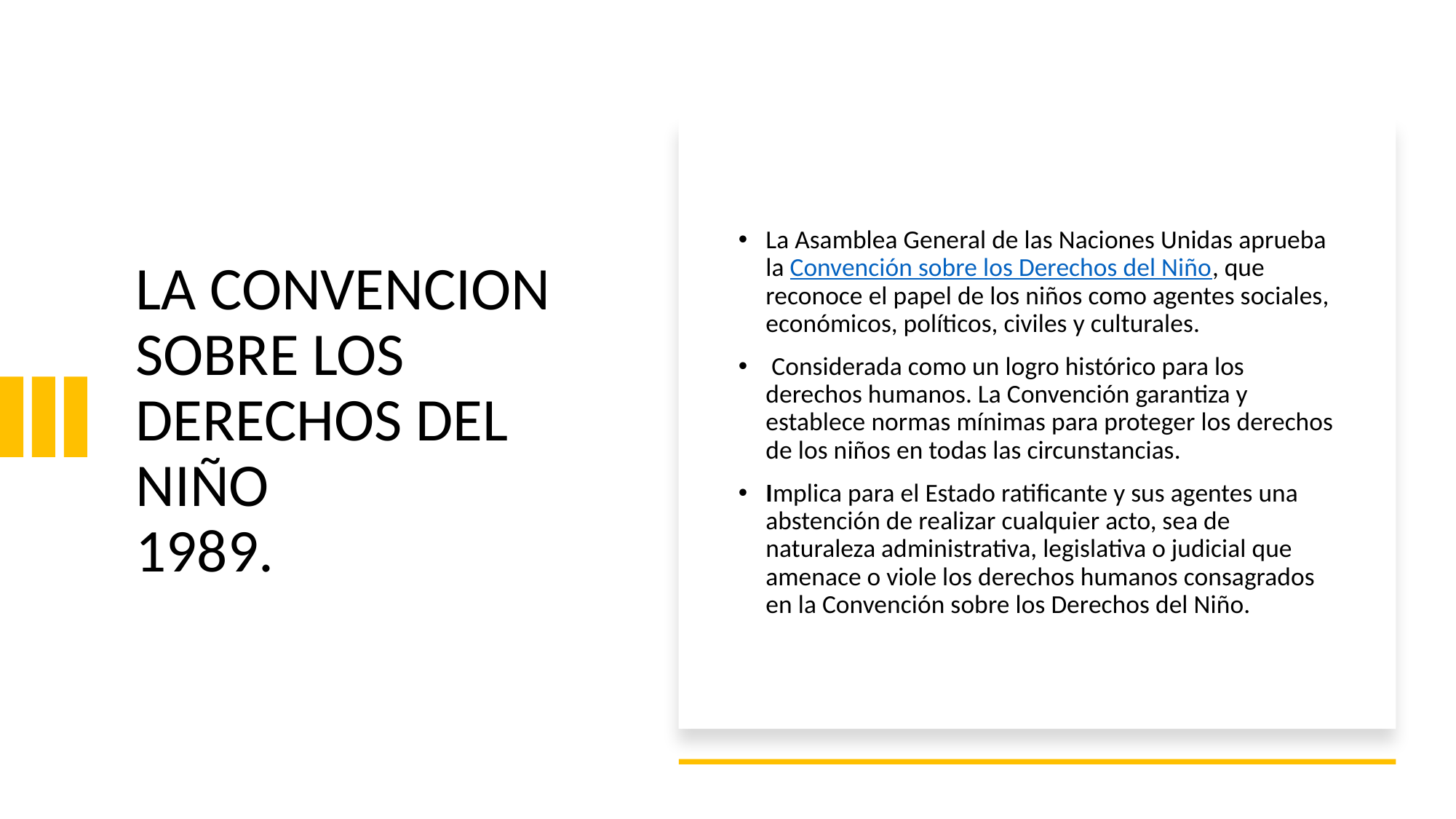

# LA CONVENCION SOBRE LOS DERECHOS DEL NIÑO 1989.

La Asamblea General de las Naciones Unidas aprueba la Convención sobre los Derechos del Niño, que reconoce el papel de los niños como agentes sociales, económicos, políticos, civiles y culturales.
 Considerada como un logro histórico para los derechos humanos. La Convención garantiza y establece normas mínimas para proteger los derechos de los niños en todas las circunstancias.
Implica para el Estado ratificante y sus agentes una abstención de realizar cualquier acto, sea de naturaleza administrativa, legislativa o judicial que amenace o viole los derechos humanos consagrados en la Convención sobre los Derechos del Niño.